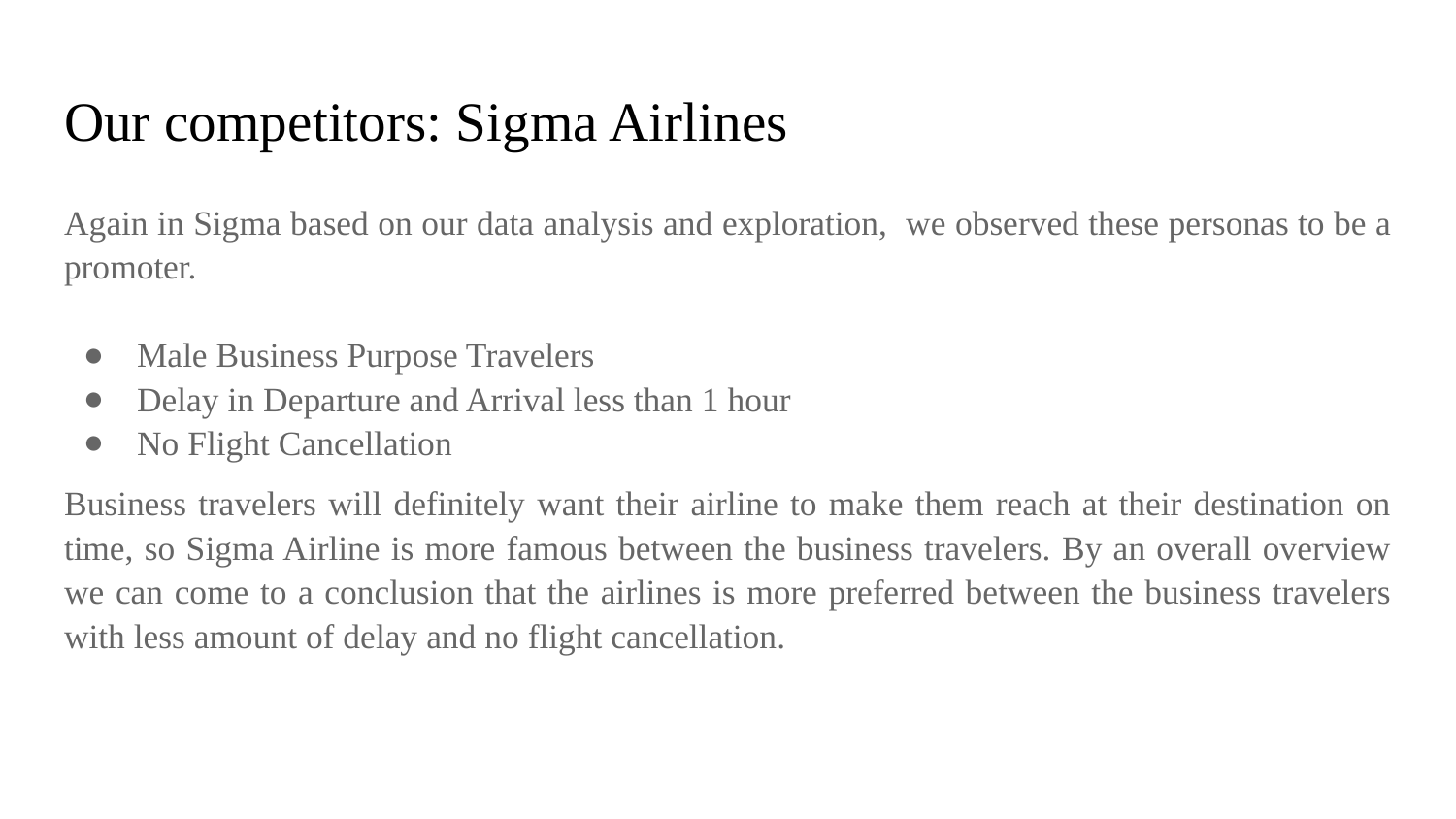

# Our competitors: Sigma Airlines
Again in Sigma based on our data analysis and exploration,  we observed these personas to be a promoter.

Male Business Purpose Travelers
Delay in Departure and Arrival less than 1 hour
No Flight Cancellation
Business travelers will definitely want their airline to make them reach at their destination on time, so Sigma Airline is more famous between the business travelers. By an overall overview we can come to a conclusion that the airlines is more preferred between the business travelers with less amount of delay and no flight cancellation.